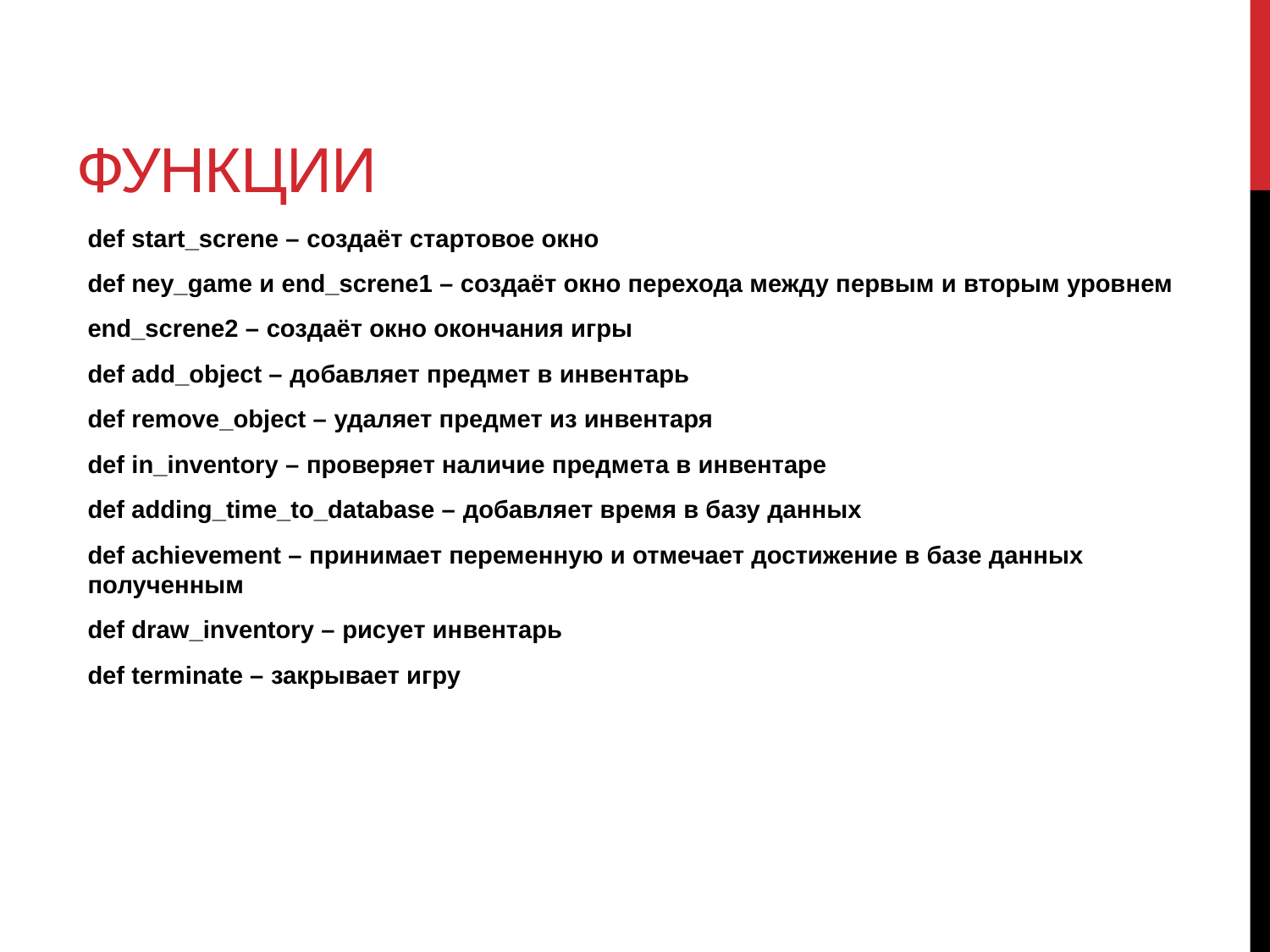

# Функции
def start_screne – создаёт стартовое окно
def ney_game и end_screne1 – создаёт окно перехода между первым и вторым уровнем
end_screne2 – создаёт окно окончания игры
def add_object – добавляет предмет в инвентарь
def remove_object – удаляет предмет из инвентаря
def in_inventory – проверяет наличие предмета в инвентаре
def adding_time_to_database – добавляет время в базу данных
def achievement – принимает переменную и отмечает достижение в базе данных полученным
def draw_inventory – рисует инвентарь
def terminate – закрывает игру